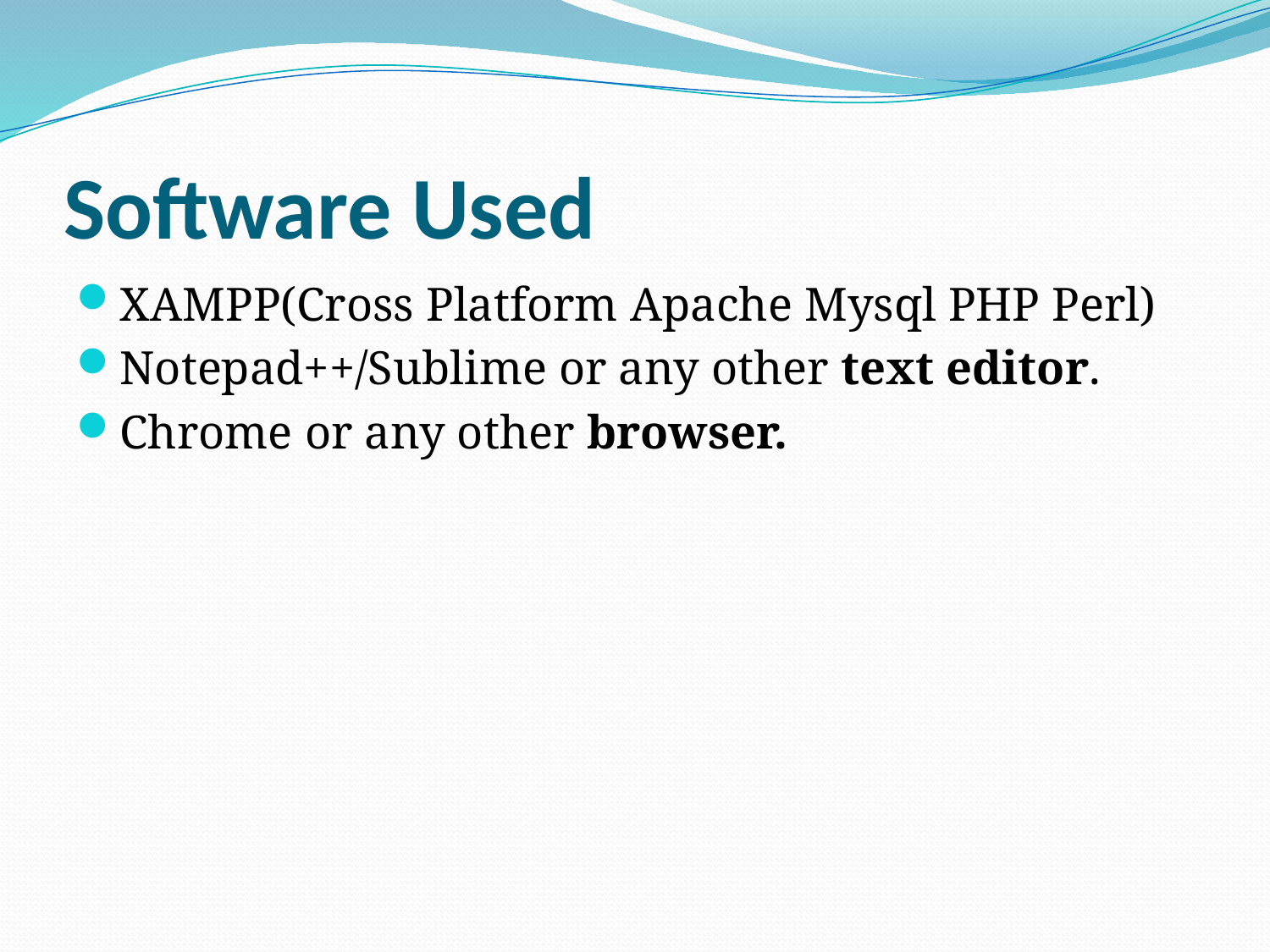

# Software Used
XAMPP(Cross Platform Apache Mysql PHP Perl)
Notepad++/Sublime or any other text editor.
Chrome or any other browser.